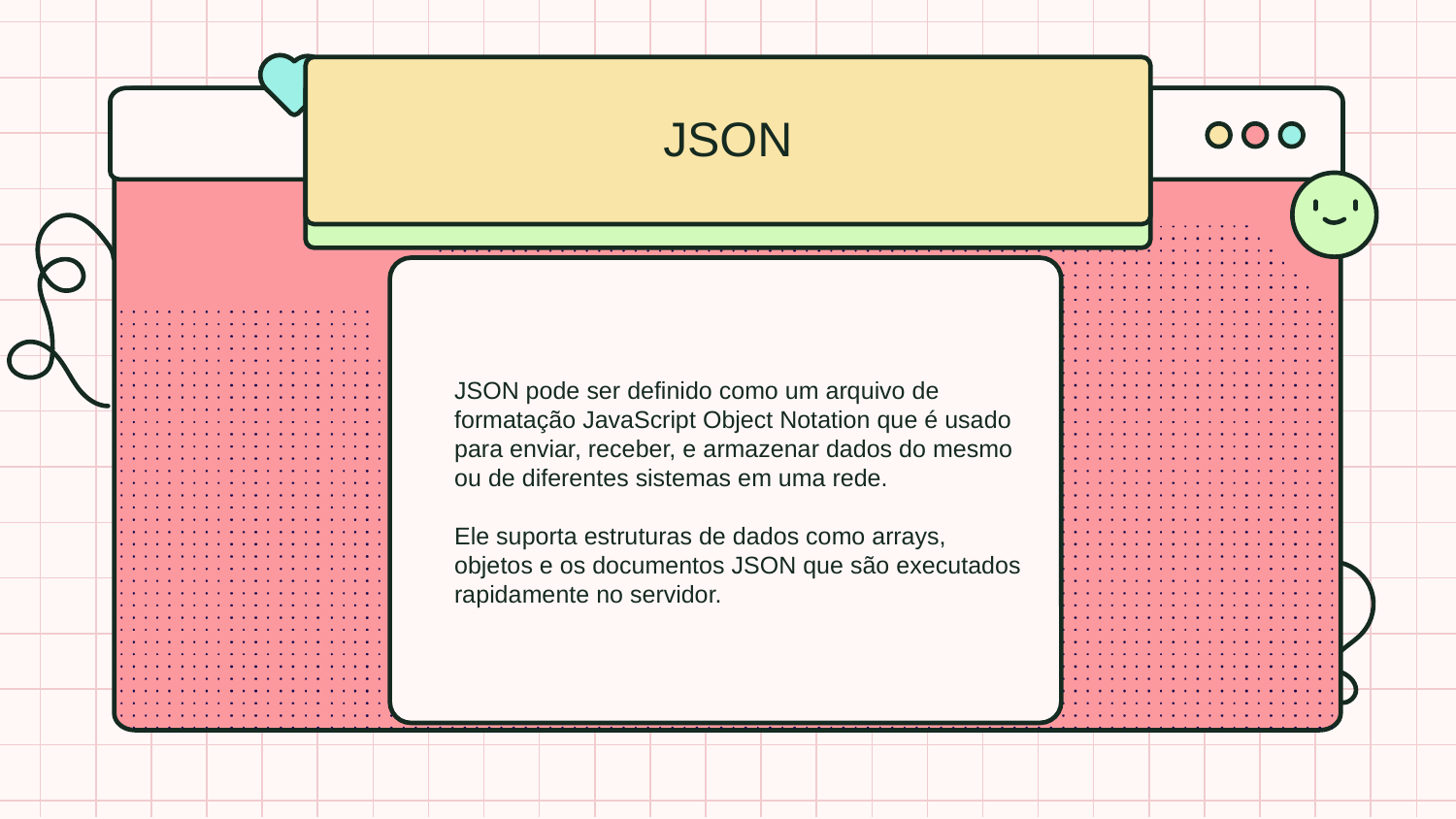

# JSON

JSON pode ser definido como um arquivo de formatação JavaScript Object Notation que é usado para enviar, receber, e armazenar dados do mesmo ou de diferentes sistemas em uma rede.

Ele suporta estruturas de dados como arrays, objetos e os documentos JSON que são executados rapidamente no servidor.